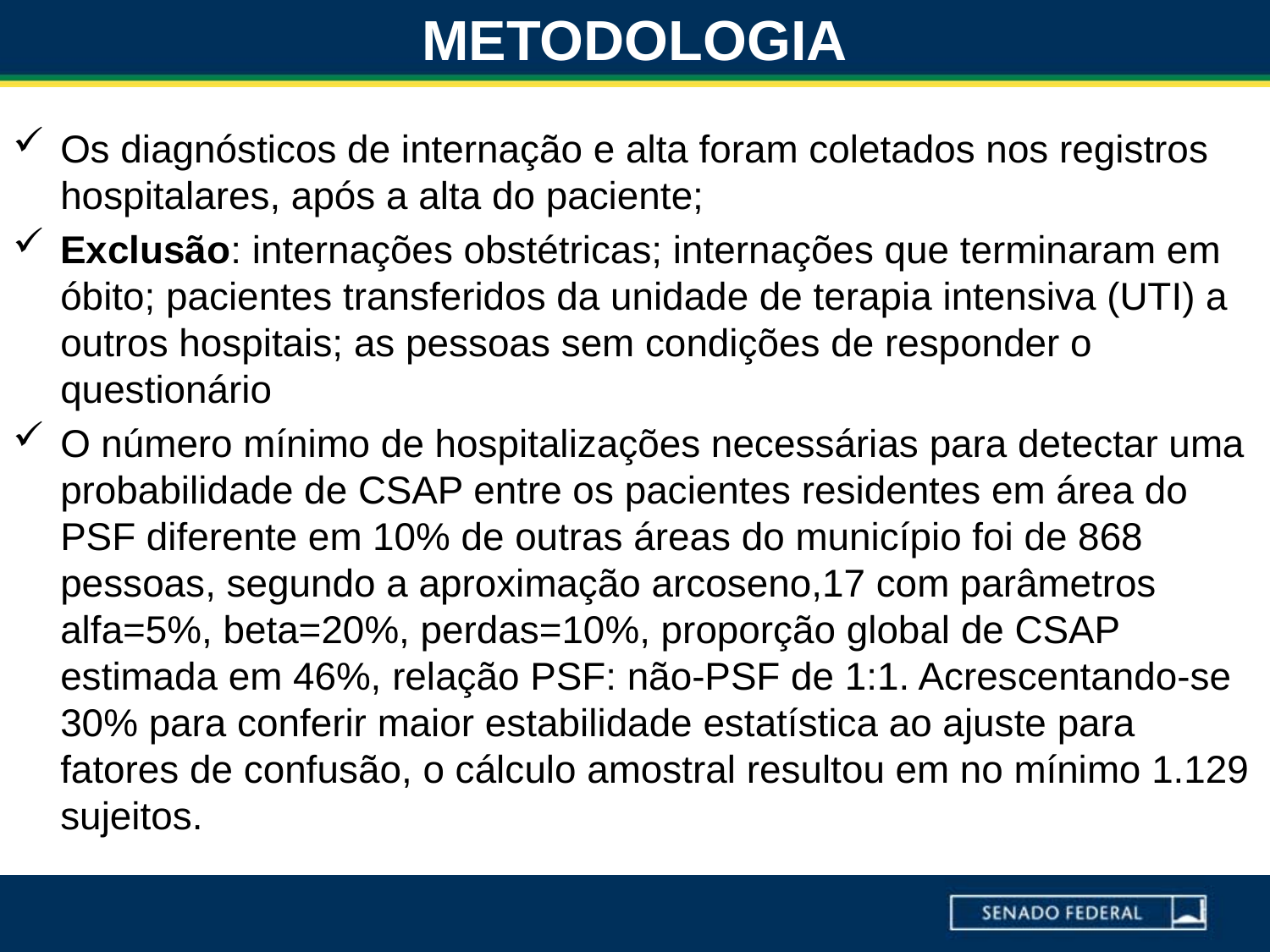

# METODOLOGIA
Os diagnósticos de internação e alta foram coletados nos registros hospitalares, após a alta do paciente;
Exclusão: internações obstétricas; internações que terminaram em óbito; pacientes transferidos da unidade de terapia intensiva (UTI) a outros hospitais; as pessoas sem condições de responder o questionário
O número mínimo de hospitalizações necessárias para detectar uma probabilidade de CSAP entre os pacientes residentes em área do PSF diferente em 10% de outras áreas do município foi de 868 pessoas, segundo a aproximação arcoseno,17 com parâmetros alfa=5%, beta=20%, perdas=10%, proporção global de CSAP estimada em 46%, relação PSF: não-PSF de 1:1. Acrescentando-se 30% para conferir maior estabilidade estatística ao ajuste para fatores de confusão, o cálculo amostral resultou em no mínimo 1.129 sujeitos.